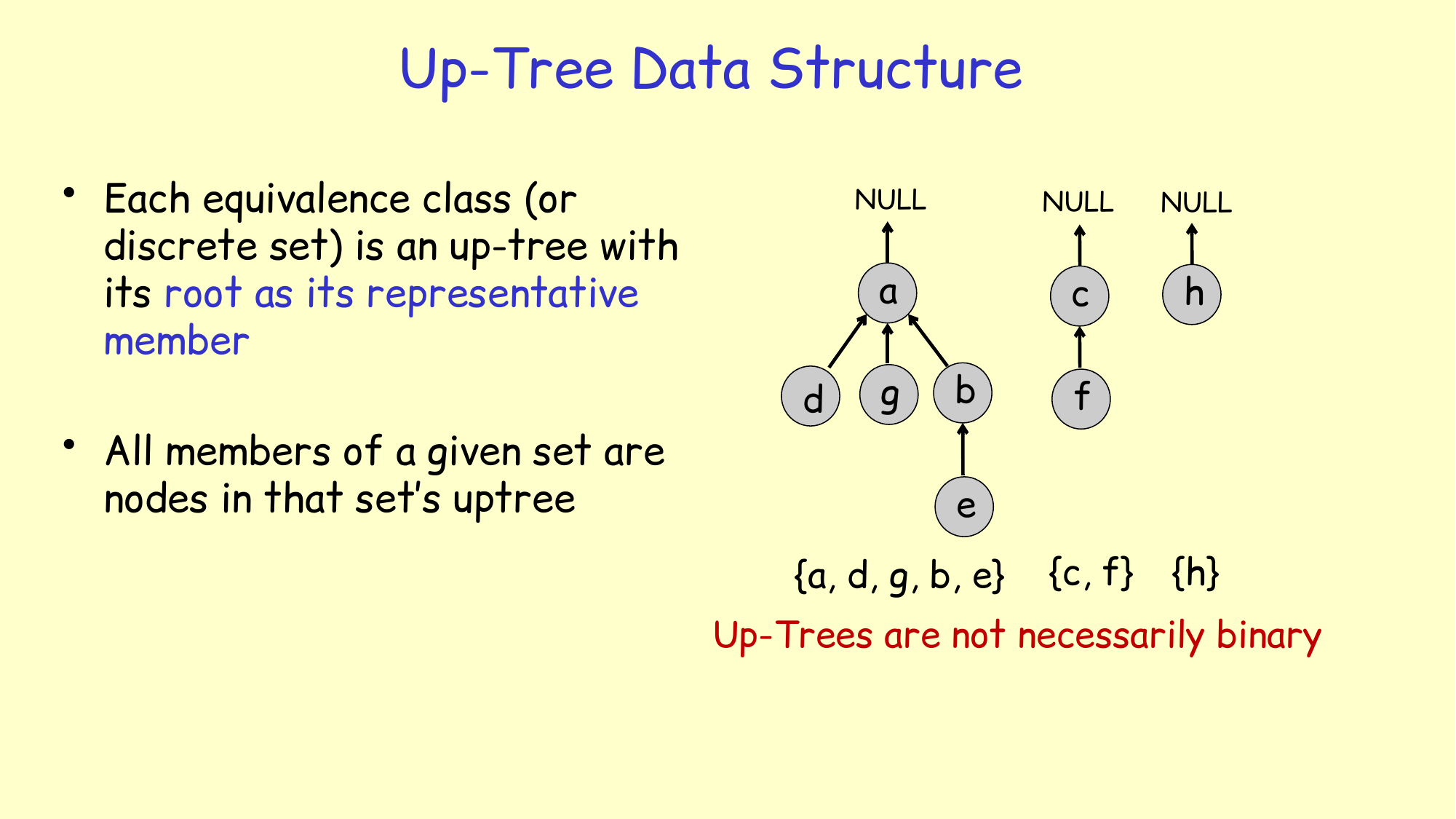

# Up-Tree Data Structure
Each equivalence class (or discrete set) is an up-tree with its root as its representative member

All members of a given set are nodes in that set’s uptree
NULL
NULL
NULL
a

h

c

b

g

d
f

e

{c, f}
{h}
{a, d, g, b, e}
Up-Trees are not necessarily binary